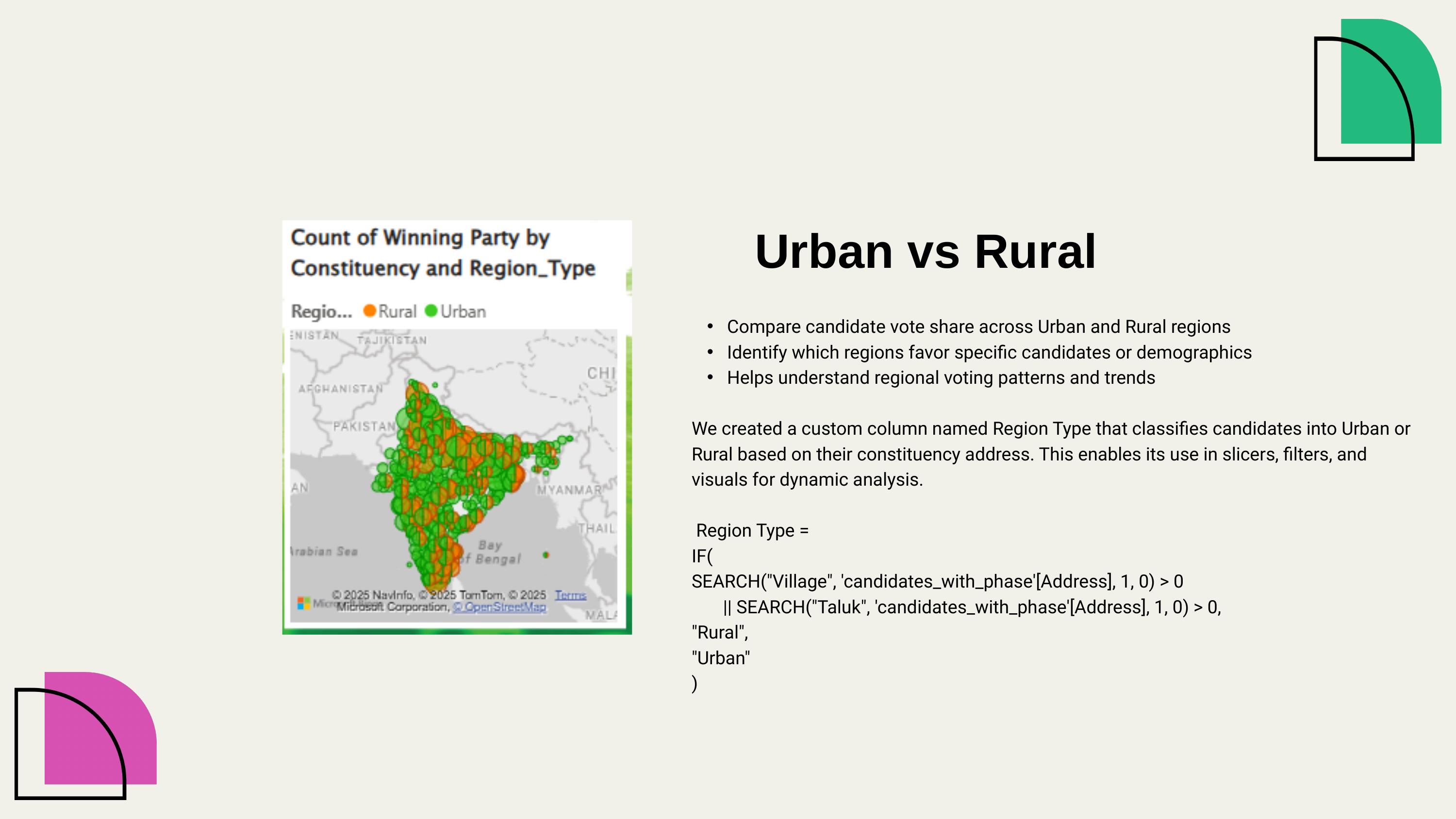

Urban vs Rural
 Compare candidate vote share across Urban and Rural regions
 Identify which regions favor specific candidates or demographics
 Helps understand regional voting patterns and trends

We created a custom column named Region Type that classifies candidates into Urban or Rural based on their constituency address. This enables its use in slicers, filters, and visuals for dynamic analysis.

 Region Type =
IF(
SEARCH("Village", 'candidates_with_phase'[Address], 1, 0) > 0
       || SEARCH("Taluk", 'candidates_with_phase'[Address], 1, 0) > 0,
"Rural",
"Urban"
)